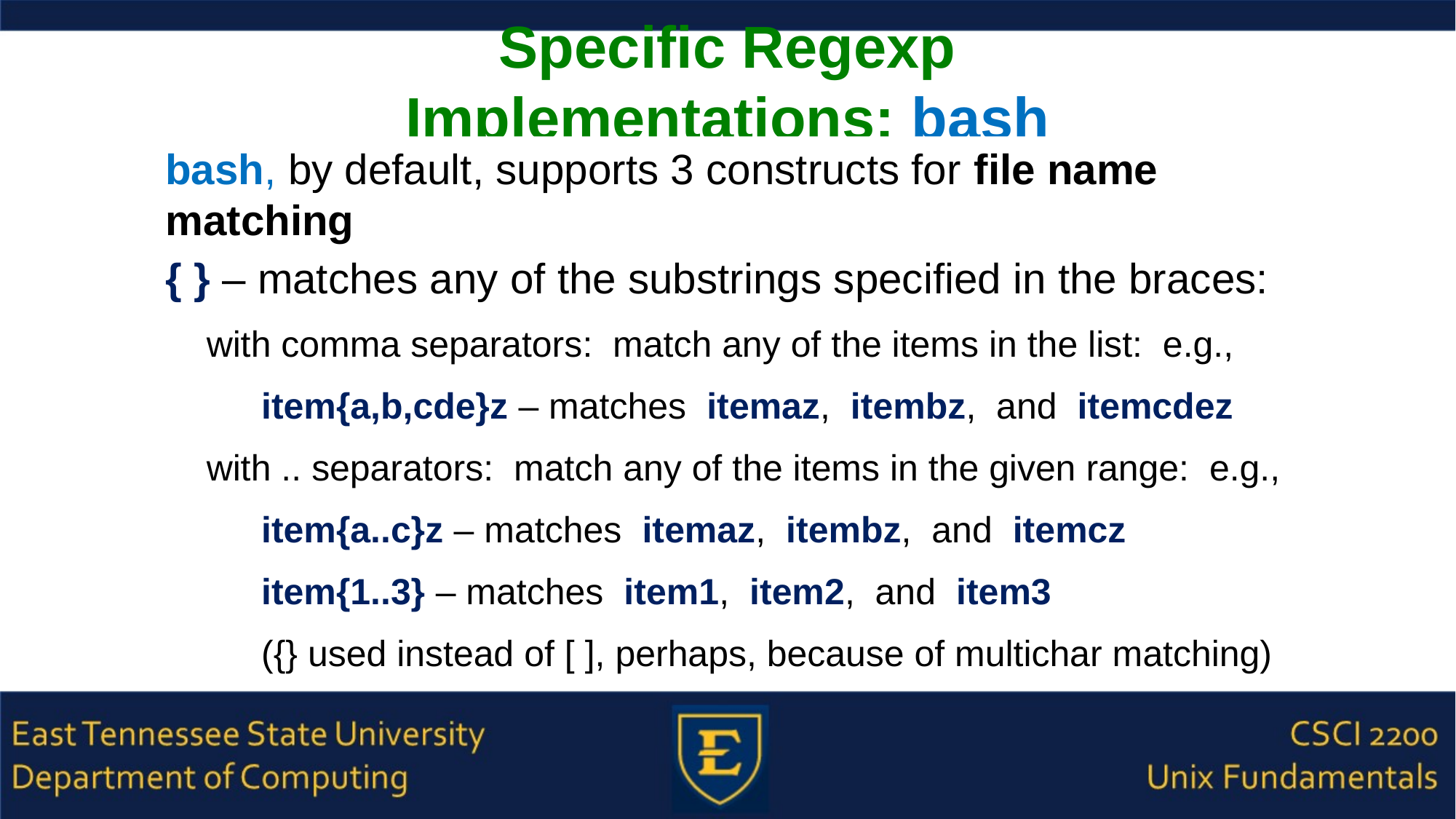

# Specific Regexp Implementations: bash
bash, by default, supports 3 constructs for file name matching
{ } – matches any of the substrings specified in the braces:
with comma separators:  match any of the items in the list:  e.g.,
item{a,b,cde}z – matches  itemaz,  itembz,  and  itemcdez
with .. separators:  match any of the items in the given range:  e.g.,
item{a..c}z – matches  itemaz,  itembz,  and  itemcz
item{1..3} – matches  item1,  item2,  and  item3
({} used instead of [ ], perhaps, because of multichar matching)